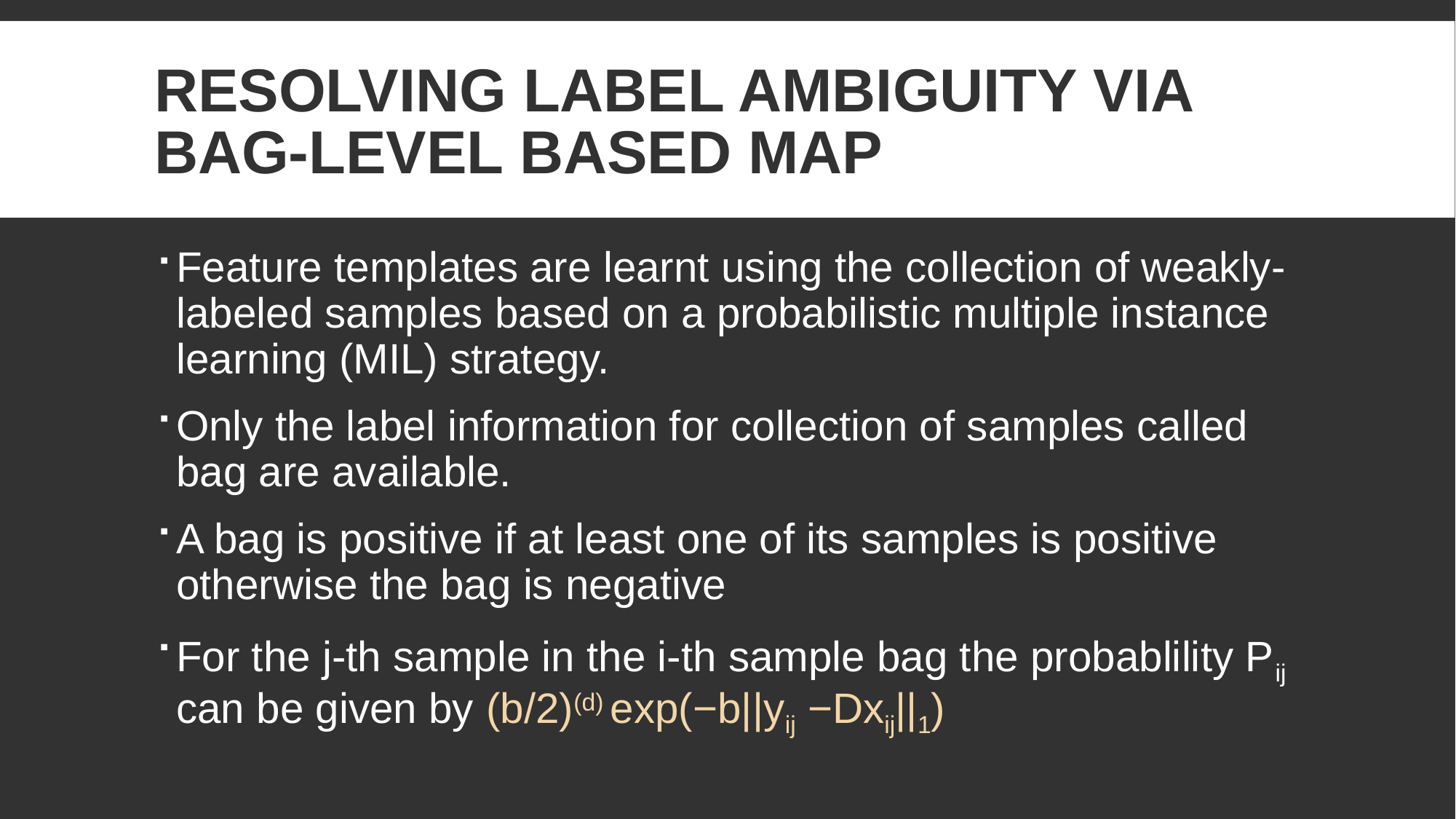

# Resolving Label Ambiguity via bag-level based MAP
Feature templates are learnt using the collection of weakly-labeled samples based on a probabilistic multiple instance learning (MIL) strategy.
Only the label information for collection of samples called bag are available.
A bag is positive if at least one of its samples is positive otherwise the bag is negative
For the j-th sample in the i-th sample bag the probablility Pij can be given by (b/2)(d) exp(−b||yij −Dxij||1)